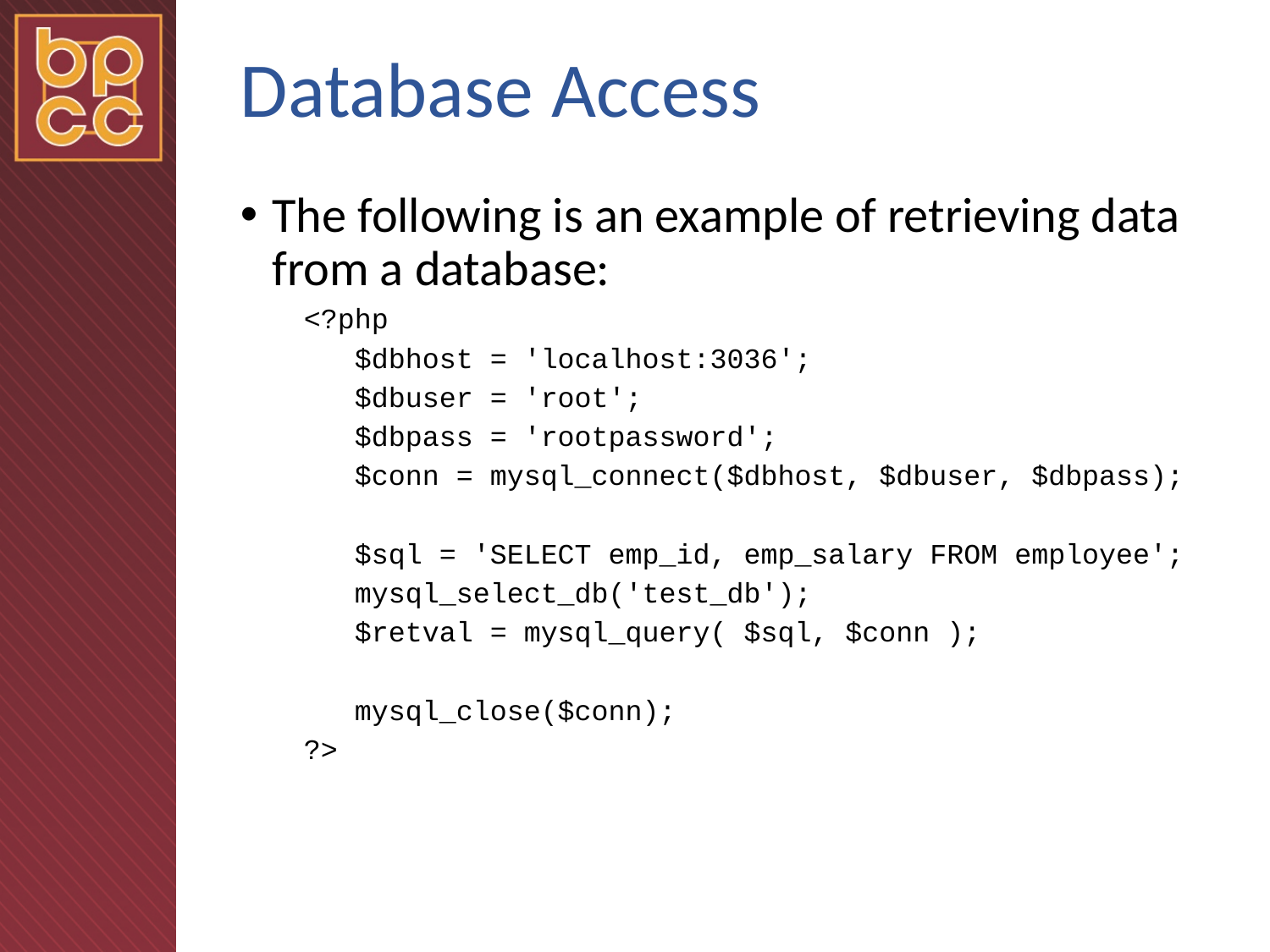

# Database Access
The following is an example of retrieving data from a database:
<?php
   $dbhost = 'localhost:3036';
   $dbuser = 'root';
   $dbpass = 'rootpassword';
   $conn = mysql_connect($dbhost, $dbuser, $dbpass);

   $sql = 'SELECT emp_id, emp_salary FROM employee';
   mysql_select_db('test_db');
   $retval = mysql_query( $sql, $conn );

   mysql_close($conn);
?>